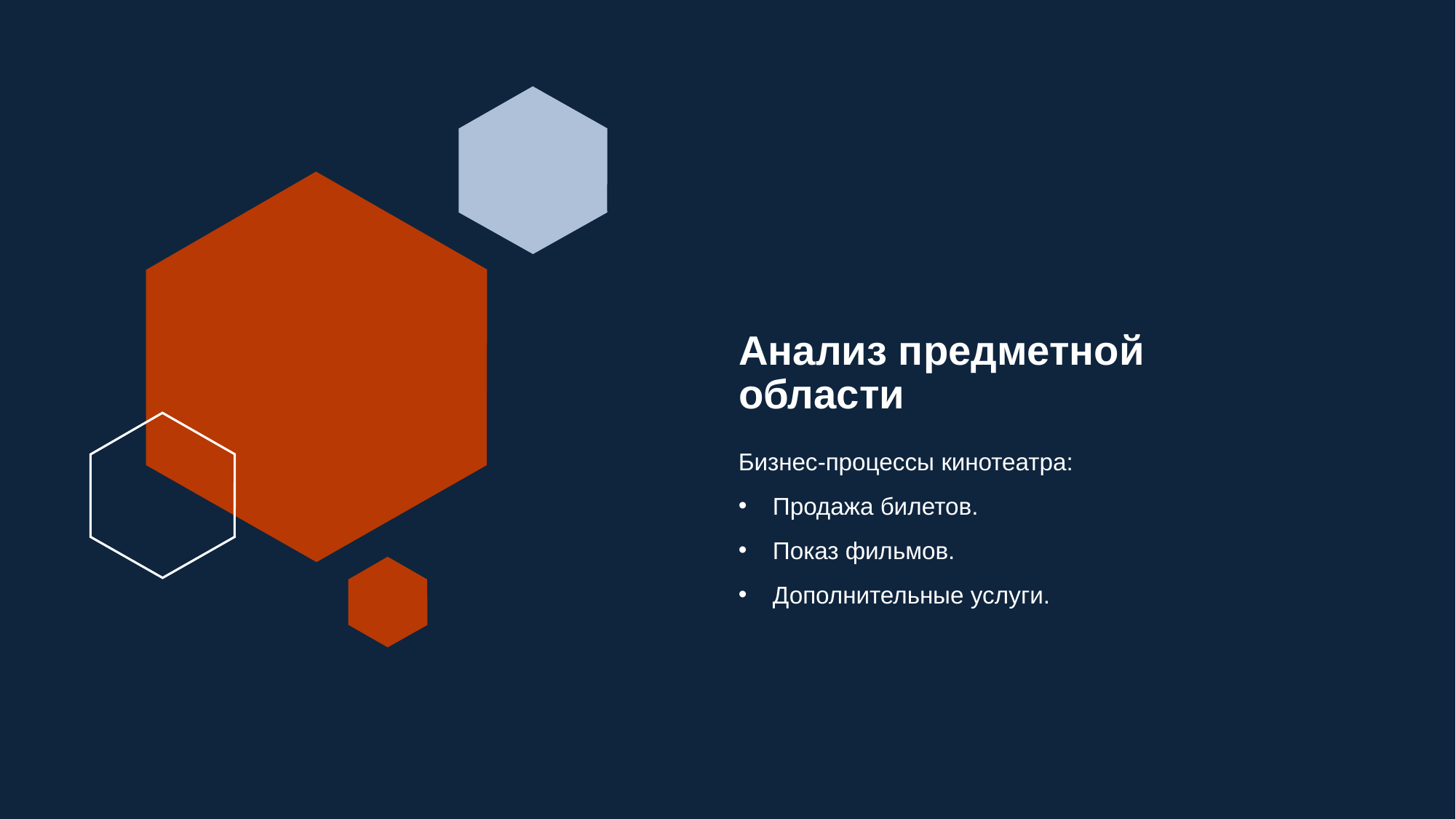

# Анализ предметной области
Бизнес-процессы кинотеатра:
Продажа билетов.
Показ фильмов.
Дополнительные услуги.